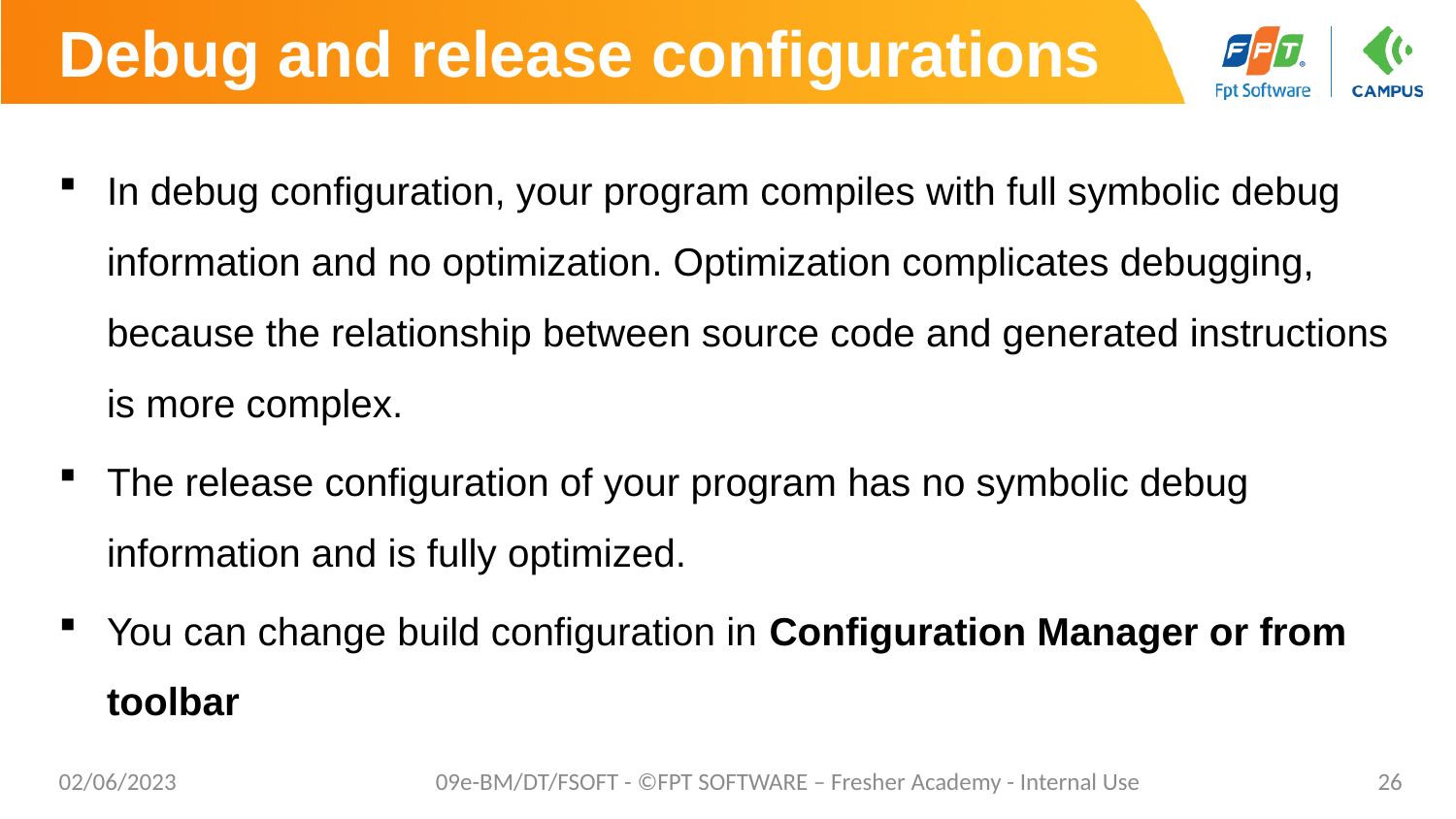

# Debug and release configurations
In debug configuration, your program compiles with full symbolic debug information and no optimization. Optimization complicates debugging, because the relationship between source code and generated instructions is more complex.
The release configuration of your program has no symbolic debug information and is fully optimized.
You can change build configuration in Configuration Manager or from toolbar

02/06/2023
09e-BM/DT/FSOFT - ©FPT SOFTWARE – Fresher Academy - Internal Use
26